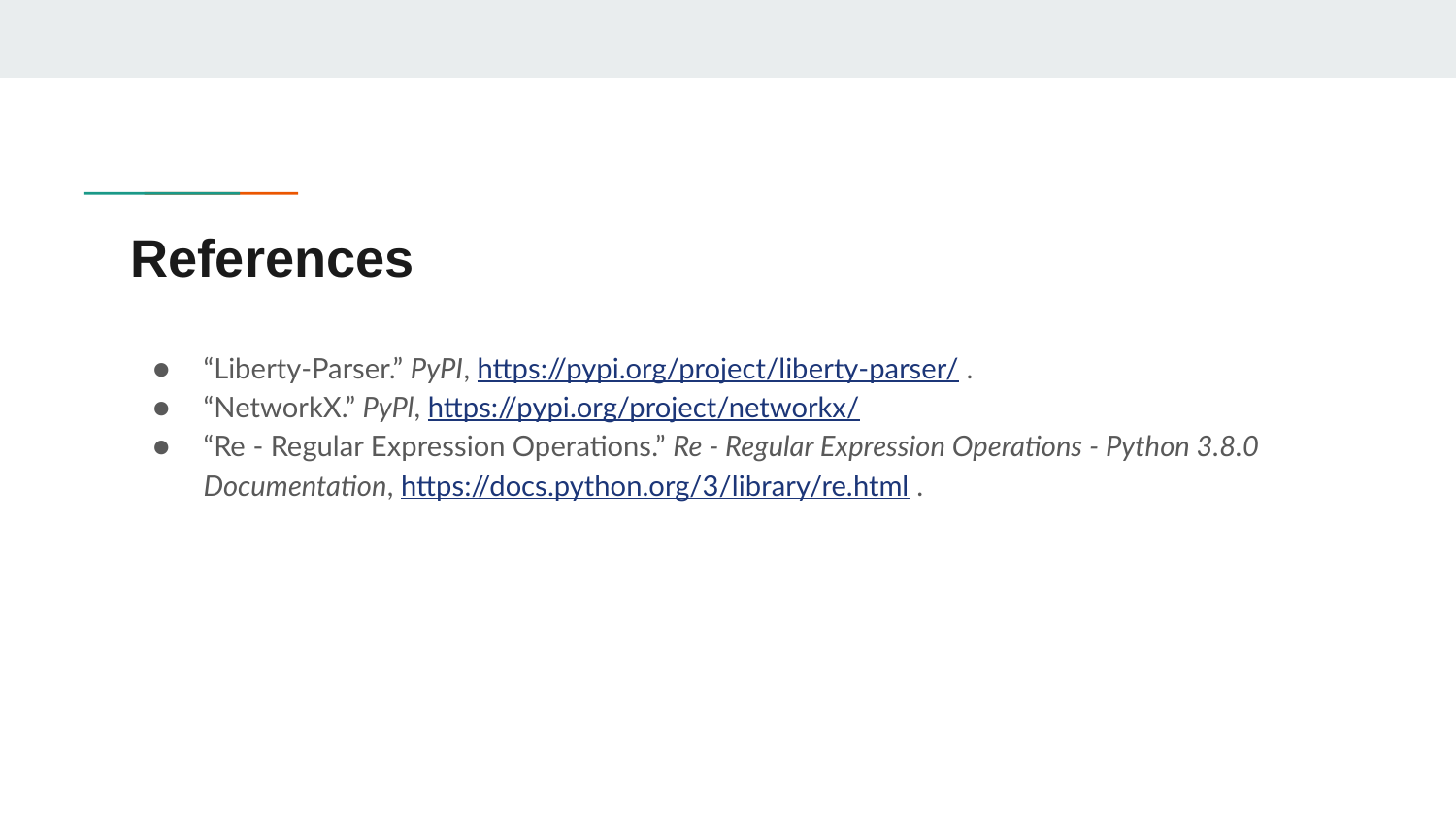

# References
“Liberty-Parser.” PyPI, https://pypi.org/project/liberty-parser/ .
“NetworkX.” PyPl, https://pypi.org/project/networkx/
“Re - Regular Expression Operations.” Re - Regular Expression Operations - Python 3.8.0 Documentation, https://docs.python.org/3/library/re.html .